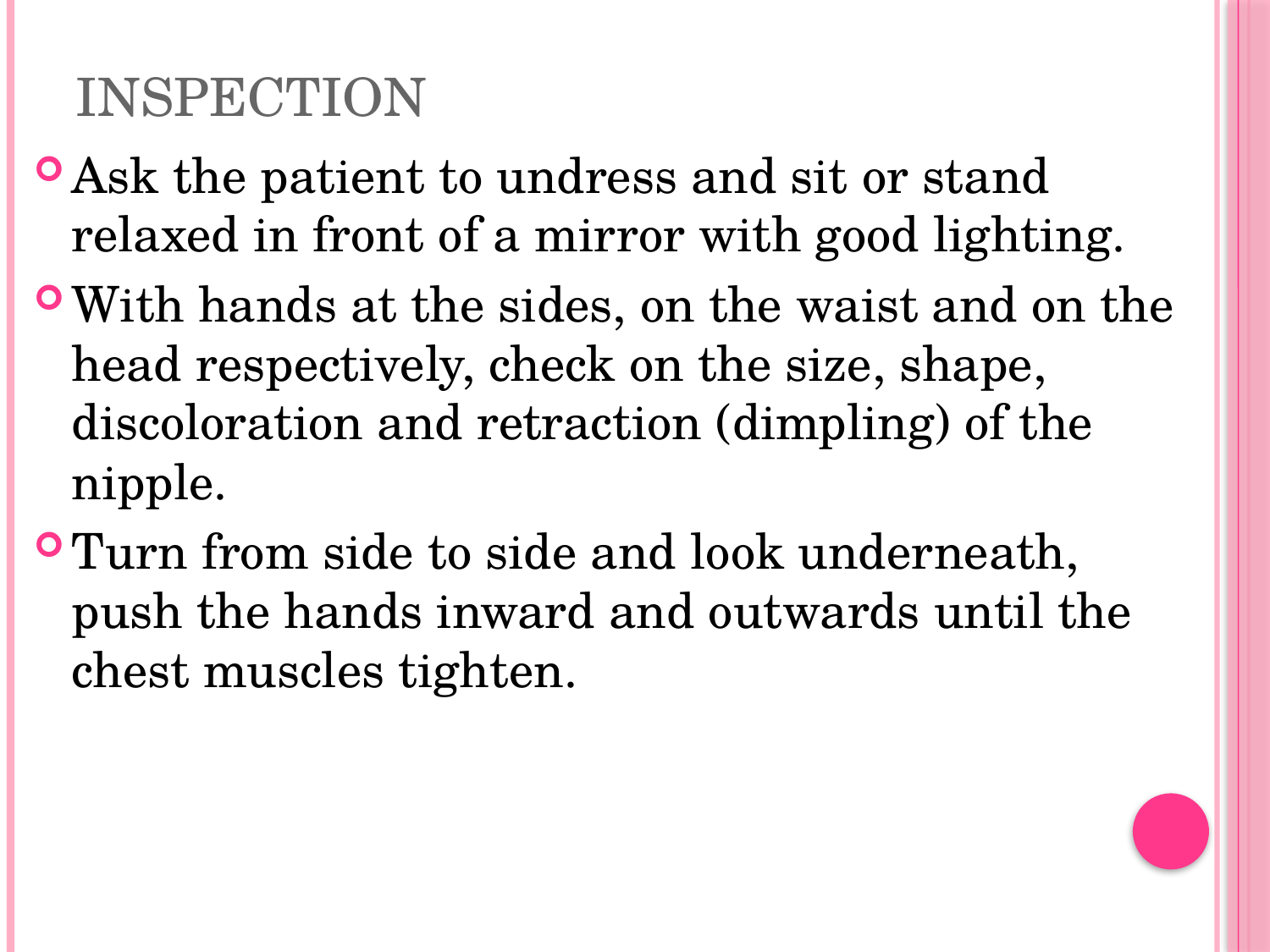

# Inspection
Ask the patient to undress and sit or stand relaxed in front of a mirror with good lighting.
With hands at the sides, on the waist and on the head respectively, check on the size, shape, discoloration and retraction (dimpling) of the nipple.
Turn from side to side and look underneath, push the hands inward and outwards until the chest muscles tighten.